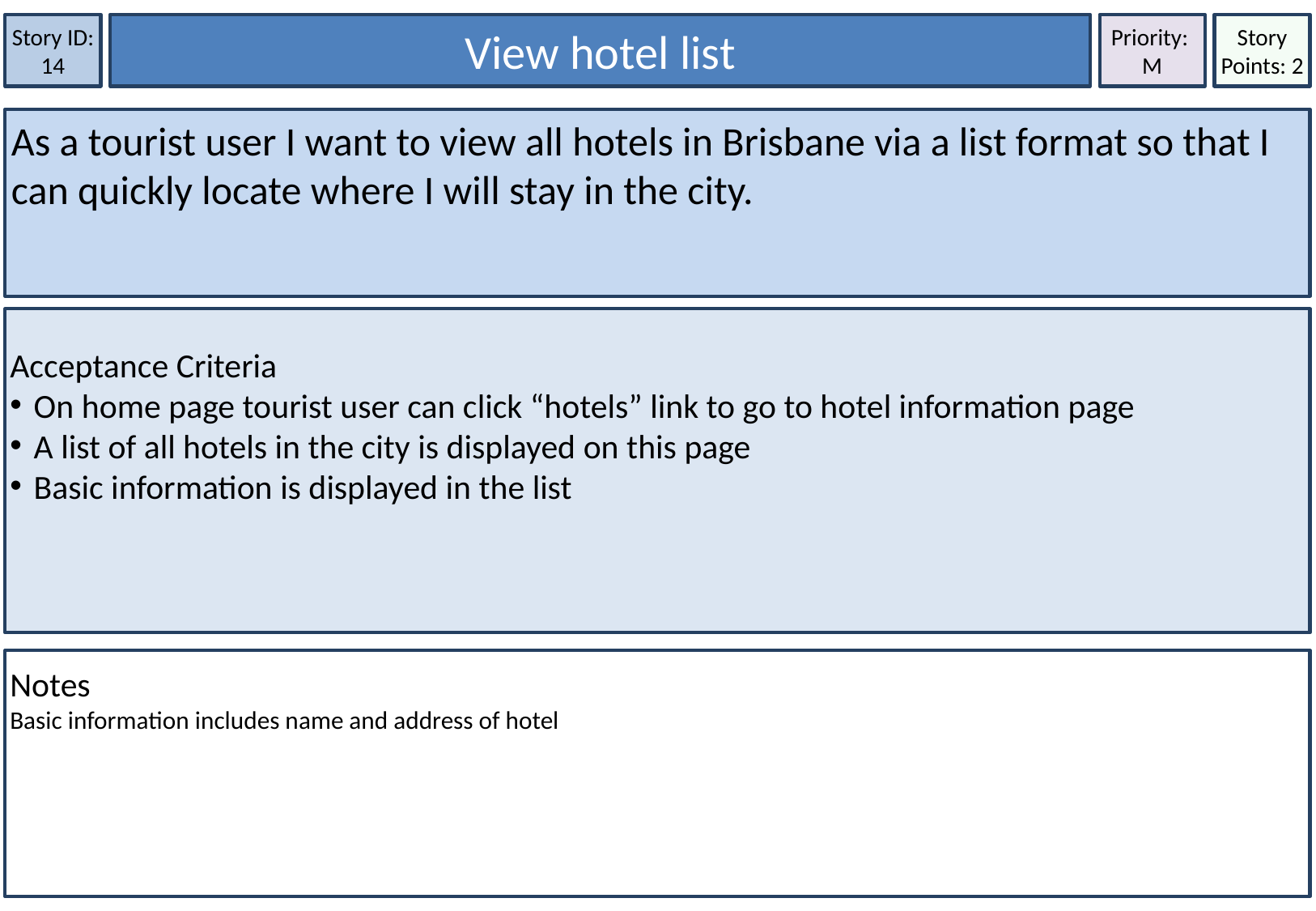

Story ID: 14

View hotel list

Priority:
M

Story Points: 2

As a tourist user I want to view all hotels in Brisbane via a list format so that I can quickly locate where I will stay in the city.

Acceptance Criteria
On home page tourist user can click “hotels” link to go to hotel information page
A list of all hotels in the city is displayed on this page
Basic information is displayed in the list

Notes
Basic information includes name and address of hotel